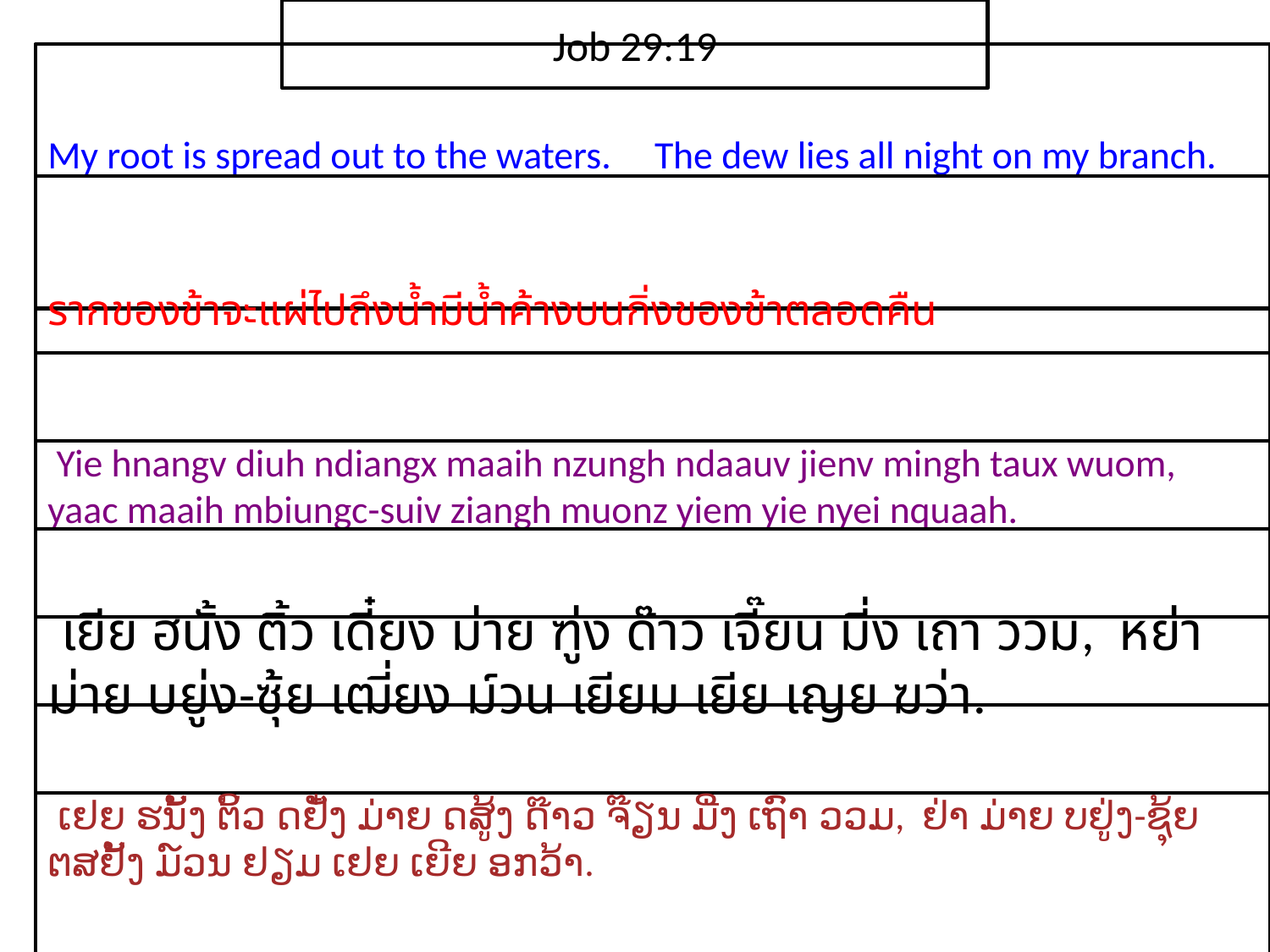

Job 29:19
My root is spread out to the waters.     The dew lies all night on my branch.
ราก​ของ​ข้า​จะ​แผ่​ไป​ถึง​น้ำมี​น้ำค้าง​บน​กิ่ง​ของ​ข้า​ตลอด​คืน
 Yie hnangv diuh ndiangx maaih nzungh ndaauv jienv mingh taux wuom,  yaac maaih mbiungc-suiv ziangh muonz yiem yie nyei nquaah.
 เยีย ฮนั้ง ติ้ว เดี๋ยง ม่าย ฑู่ง ด๊าว เจี๊ยน มี่ง เถา ววม,  หย่า ม่าย บยู่ง-ซุ้ย เฒี่ยง ม์วน เยียม เยีย เญย ฆว่า.
 ເຢຍ ຮນັ້ງ ຕິ້ວ ດຢັ໋ງ ມ່າຍ ດສູ້ງ ດ໊າວ ຈ໊ຽນ ມີ່ງ ເຖົາ ວວມ,  ຢ່າ ມ່າຍ ບຢູ່ງ-ຊຸ້ຍ ຕສຢັ້ງ ມ໌ວນ ຢຽມ ເຢຍ ເຍີຍ ອກວ້າ.